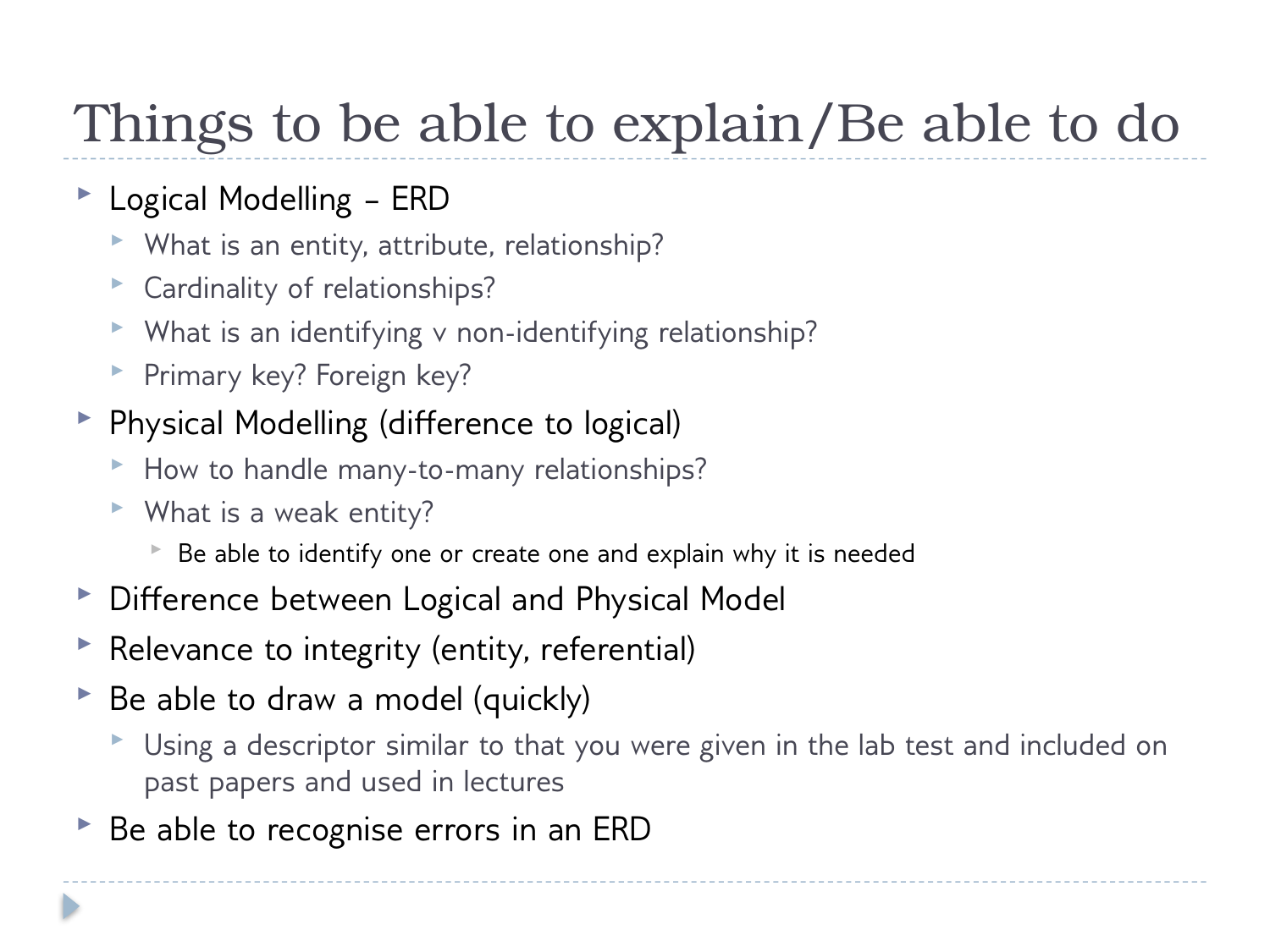

# Things to be able to explain/Be able to do
Logical Modelling – ERD
What is an entity, attribute, relationship?
Cardinality of relationships?
What is an identifying v non-identifying relationship?
Primary key? Foreign key?
Physical Modelling (difference to logical)
How to handle many-to-many relationships?
What is a weak entity?
Be able to identify one or create one and explain why it is needed
Difference between Logical and Physical Model
Relevance to integrity (entity, referential)
Be able to draw a model (quickly)
Using a descriptor similar to that you were given in the lab test and included on past papers and used in lectures
Be able to recognise errors in an ERD